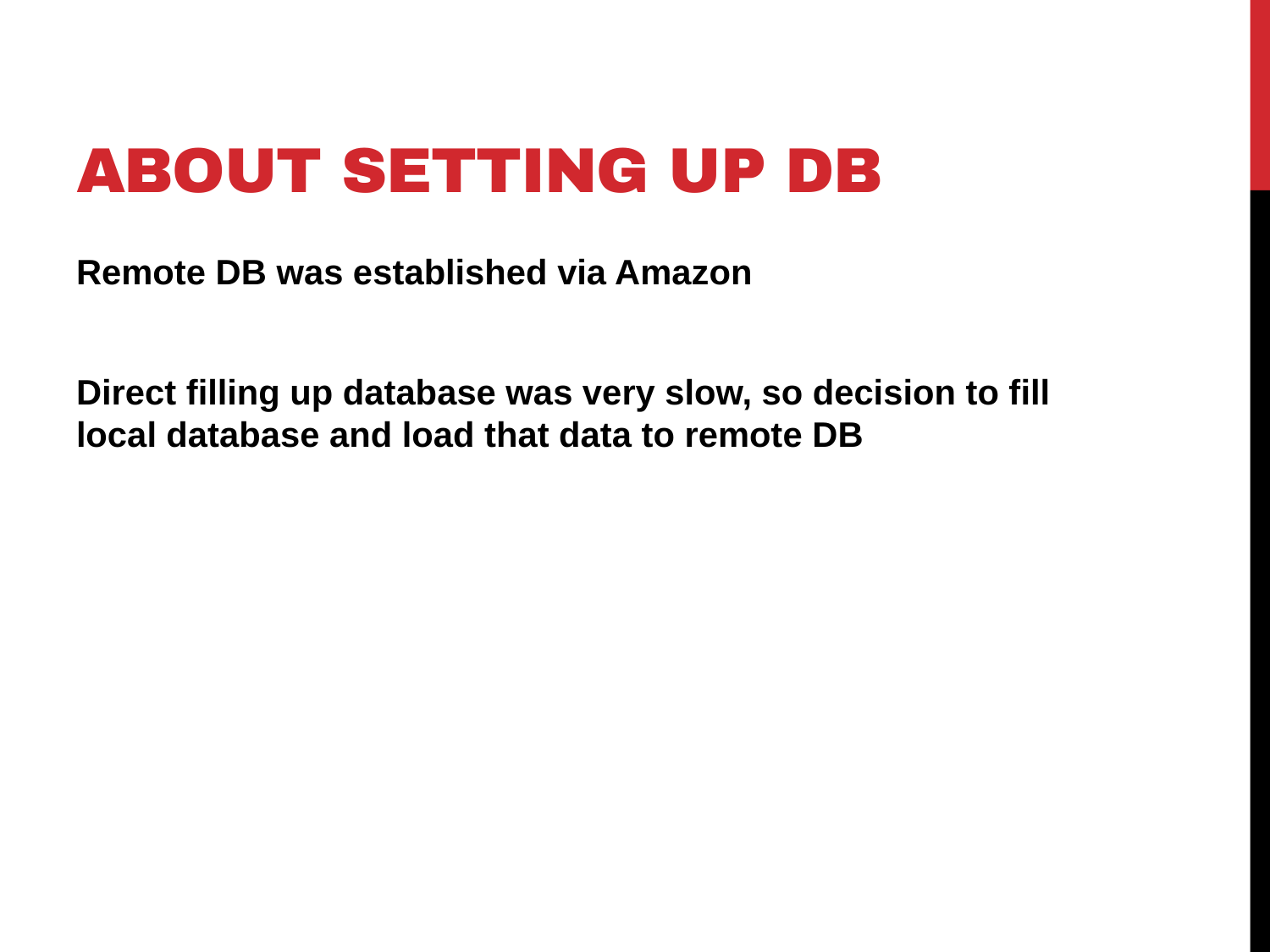

# About Setting up DB
Remote DB was established via Amazon

Direct filling up database was very slow, so decision to fill local database and load that data to remote DB